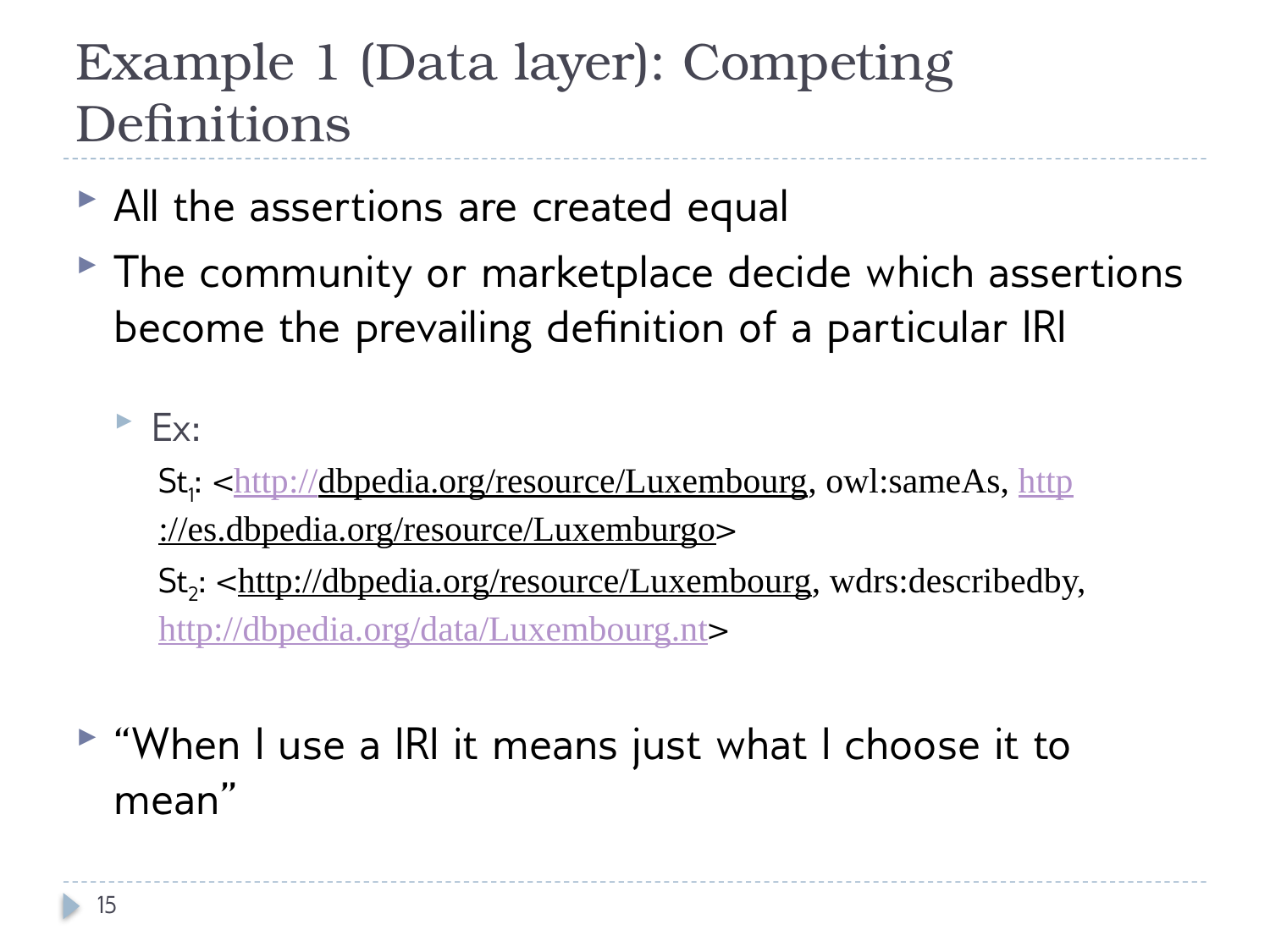

# Example 1 (Data layer): Competing Definitions
All the assertions are created equal
The community or marketplace decide which assertions become the prevailing definition of a particular IRI

Ex:
St1: <http://dbpedia.org/resource/Luxembourg, owl:sameAs, http://es.dbpedia.org/resource/Luxemburgo>
St2: <http://dbpedia.org/resource/Luxembourg, wdrs:describedby, http://dbpedia.org/data/Luxembourg.nt>

“When I use a IRI it means just what I choose it to mean”
15